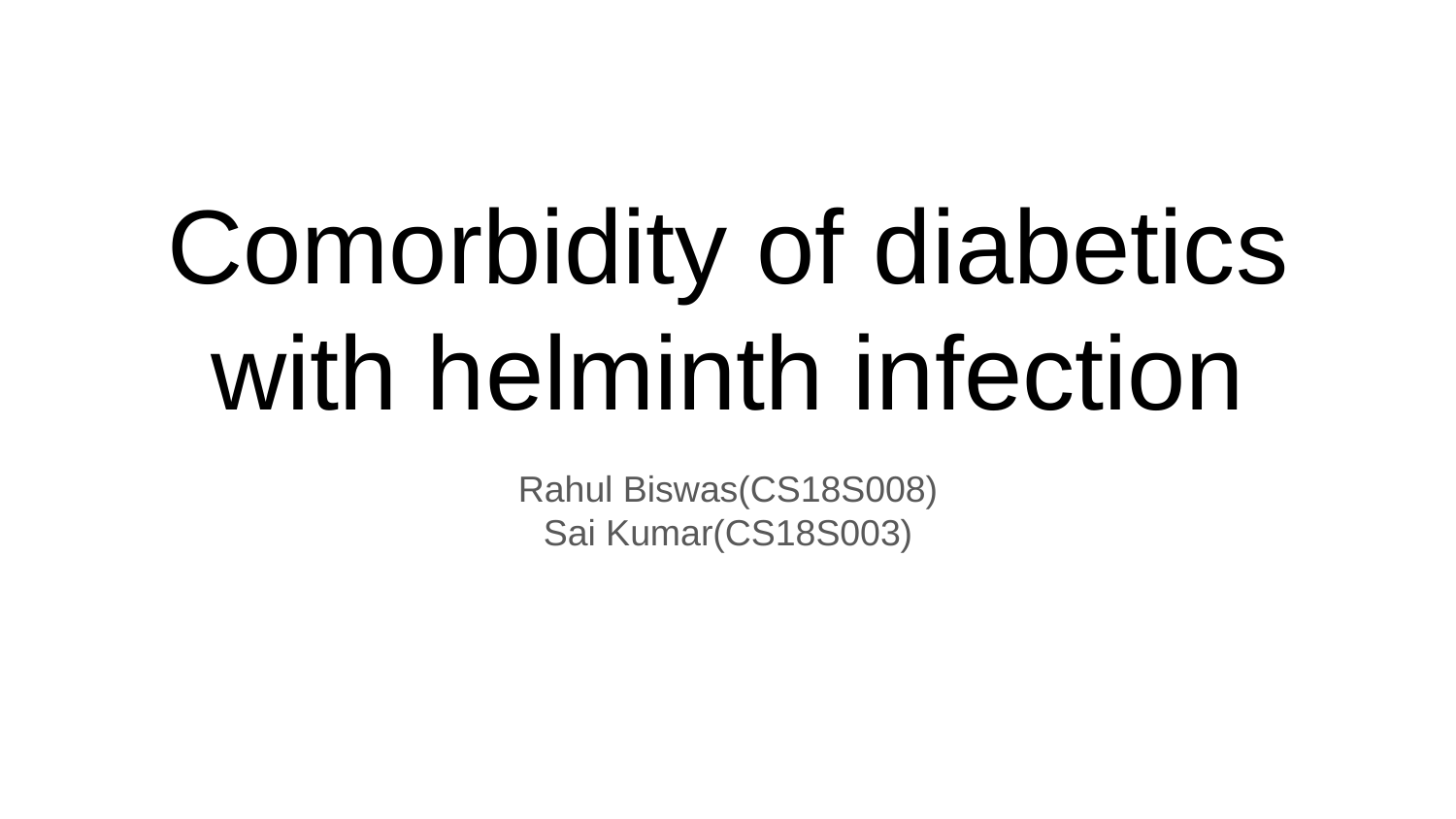

# Comorbidity of diabetics with helminth infection
Rahul Biswas(CS18S008)
Sai Kumar(CS18S003)